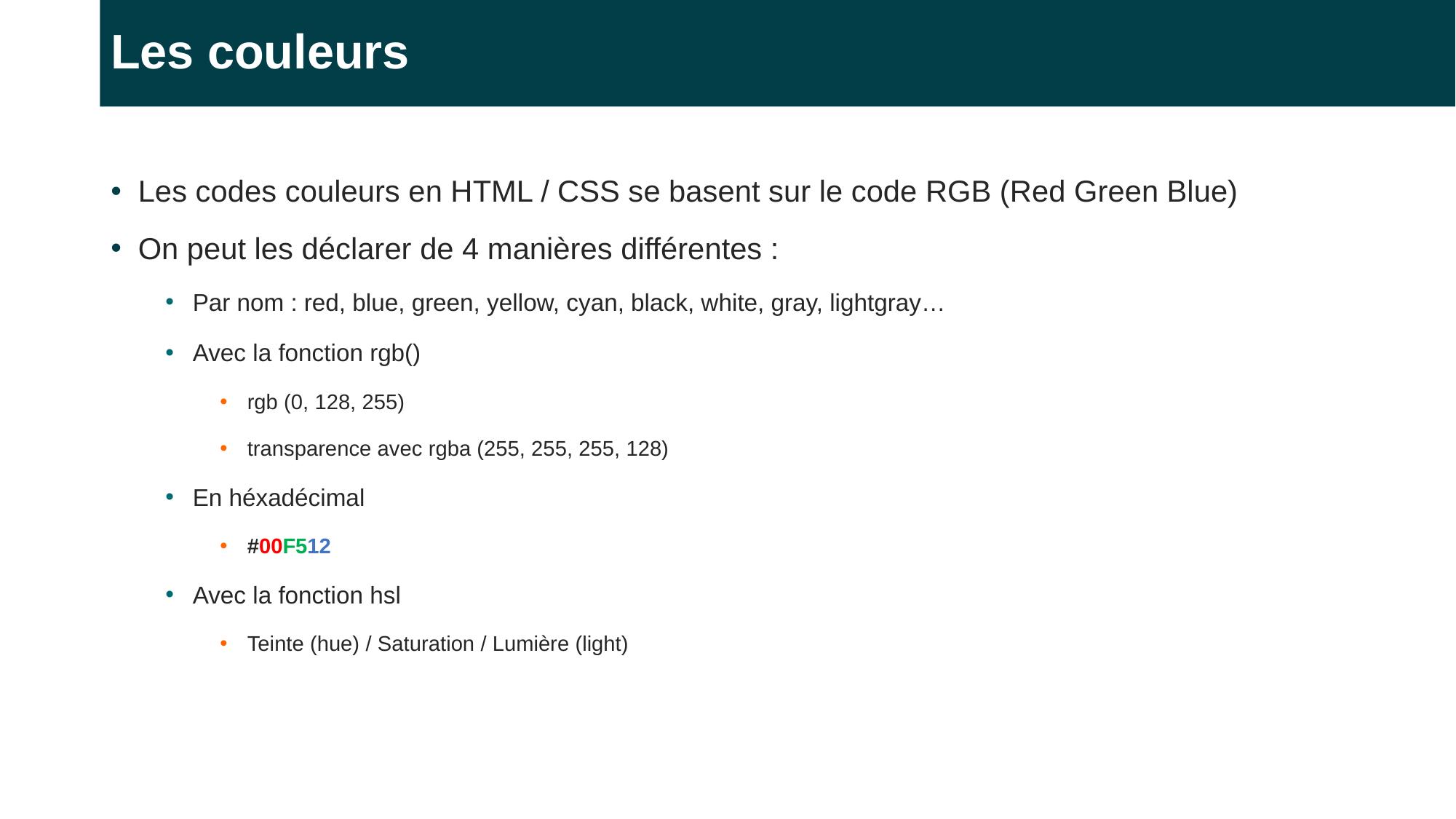

# Les couleurs
Les codes couleurs en HTML / CSS se basent sur le code RGB (Red Green Blue)
On peut les déclarer de 4 manières différentes :
Par nom : red, blue, green, yellow, cyan, black, white, gray, lightgray…
Avec la fonction rgb()
rgb (0, 128, 255)
transparence avec rgba (255, 255, 255, 128)
En héxadécimal
#00F512
Avec la fonction hsl
Teinte (hue) / Saturation / Lumière (light)